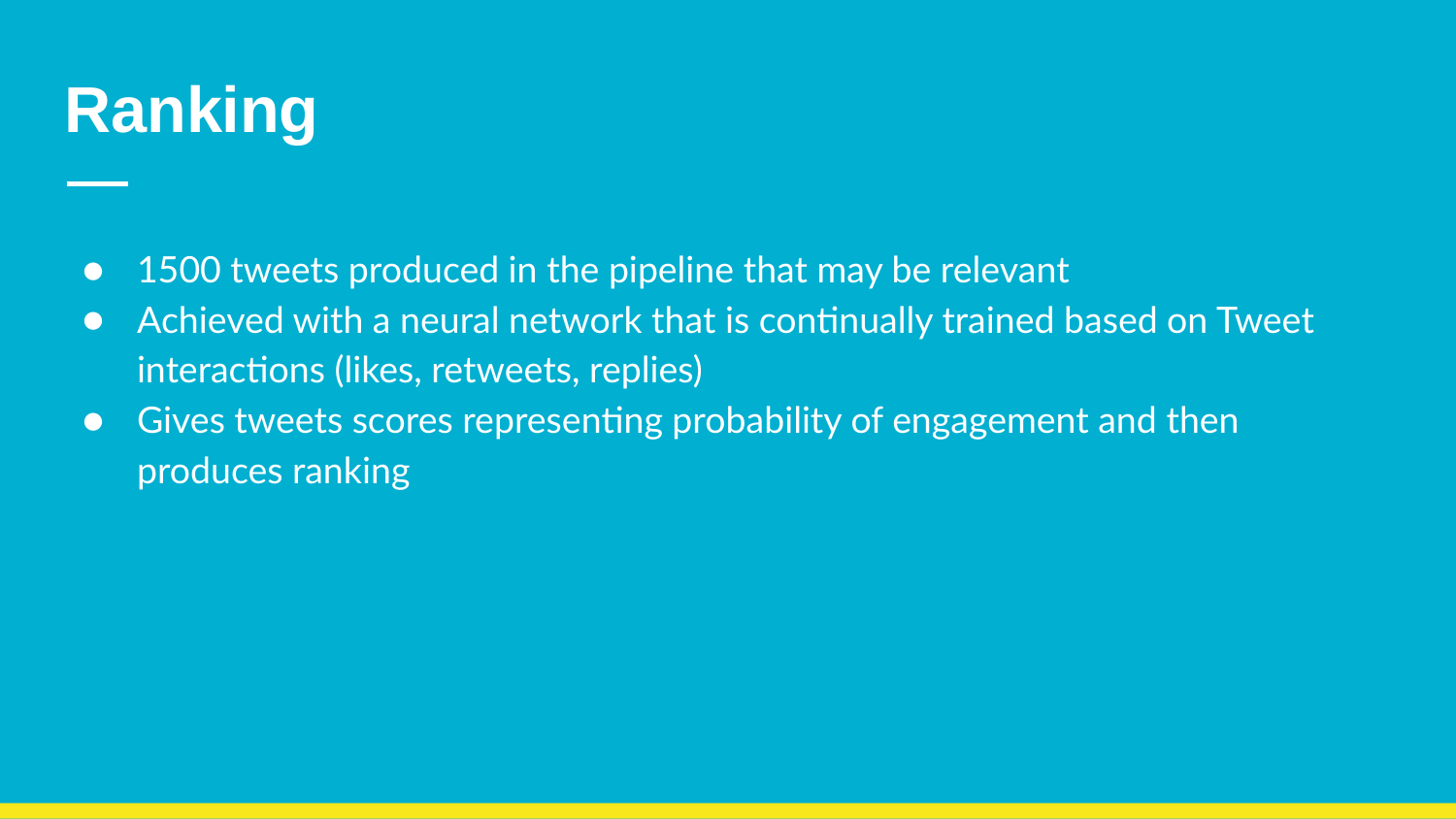

# Ranking
1500 tweets produced in the pipeline that may be relevant
Achieved with a neural network that is continually trained based on Tweet interactions (likes, retweets, replies)
Gives tweets scores representing probability of engagement and then produces ranking